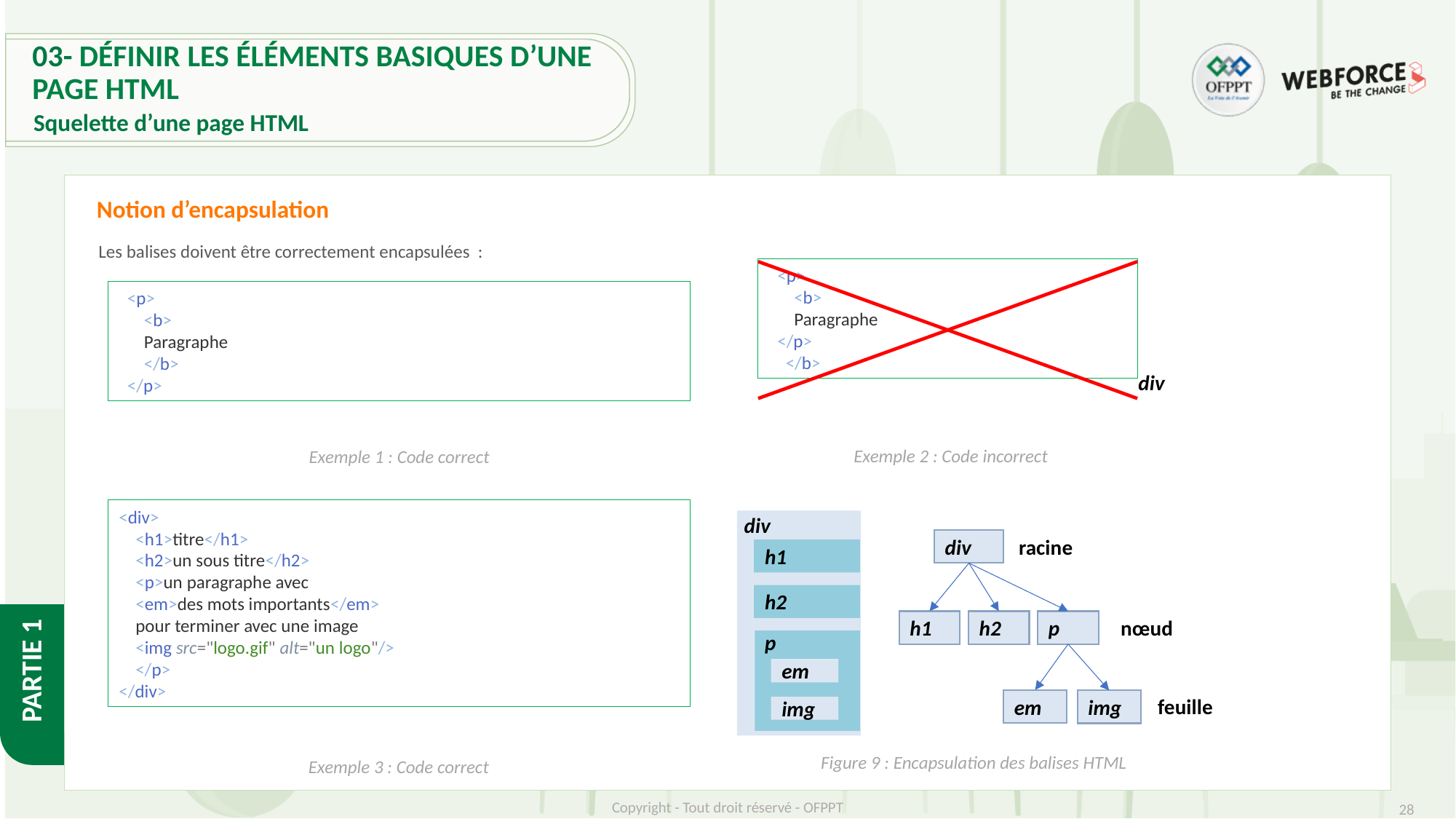

# 03- Définir les éléments basiques d’une page HTML
Squelette d’une page HTML
Notion d’encapsulation

Les balises doivent être correctement encapsulées  :
  <p>
      <b>
      Paragraphe
  </p>
    </b>
  <p>
      <b>
      Paragraphe
      </b>
  </p>
div
Exemple 2 : Code incorrect
Exemple 1 : Code correct
<div>
    <h1>titre</h1>
    <h2>un sous titre</h2>
    <p>un paragraphe avec
    <em>des mots importants</em>
    pour terminer avec une image
    <img src="logo.gif" alt="un logo"/>
    </p>
</div>
div

h1
h2

em
img
p
div
h1
h2
p
em
img
racine
nœud
feuille
Figure 9 : Encapsulation des balises HTML
Exemple 3 : Code correct